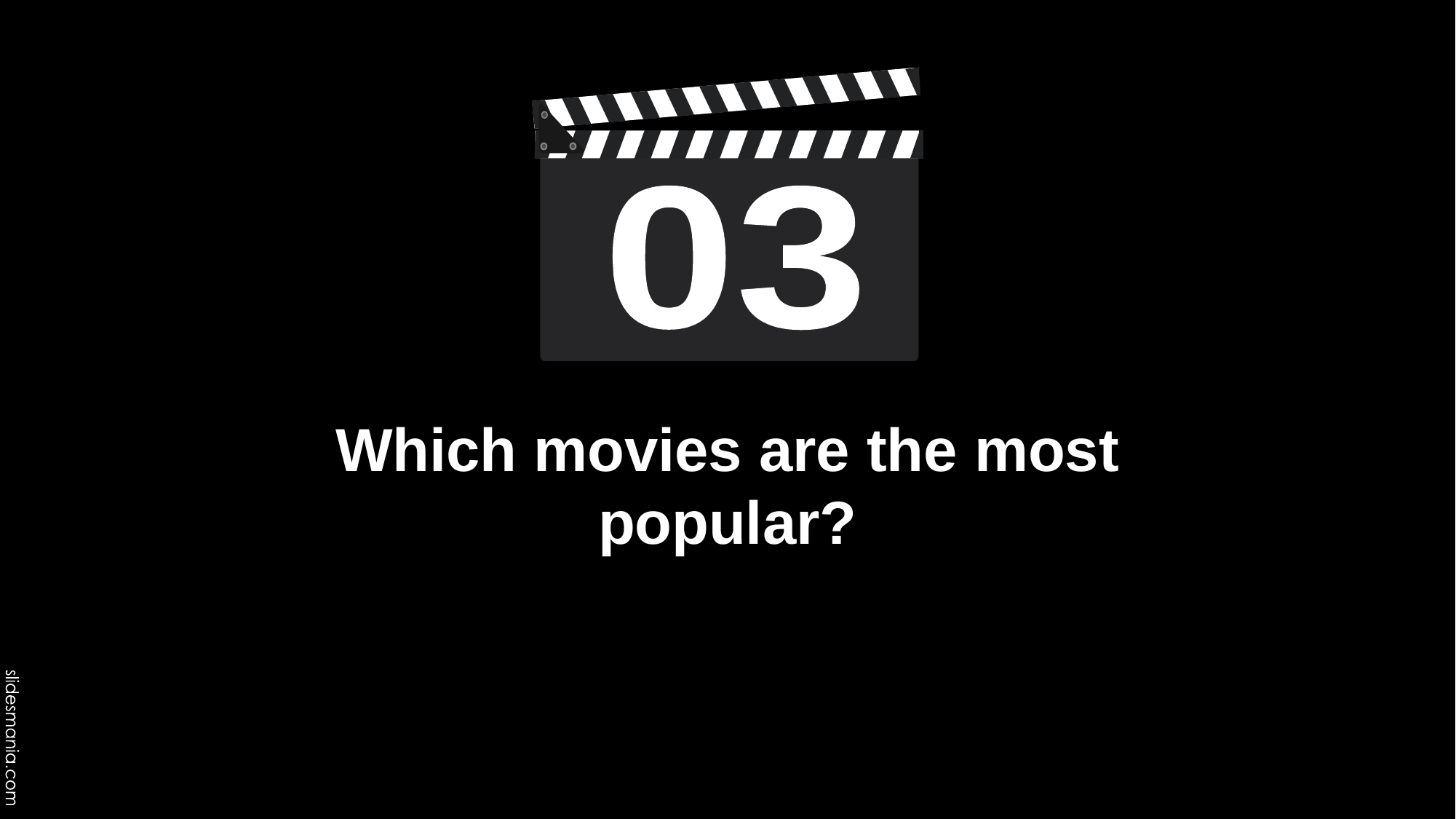

03
# Which movies are the most popular?